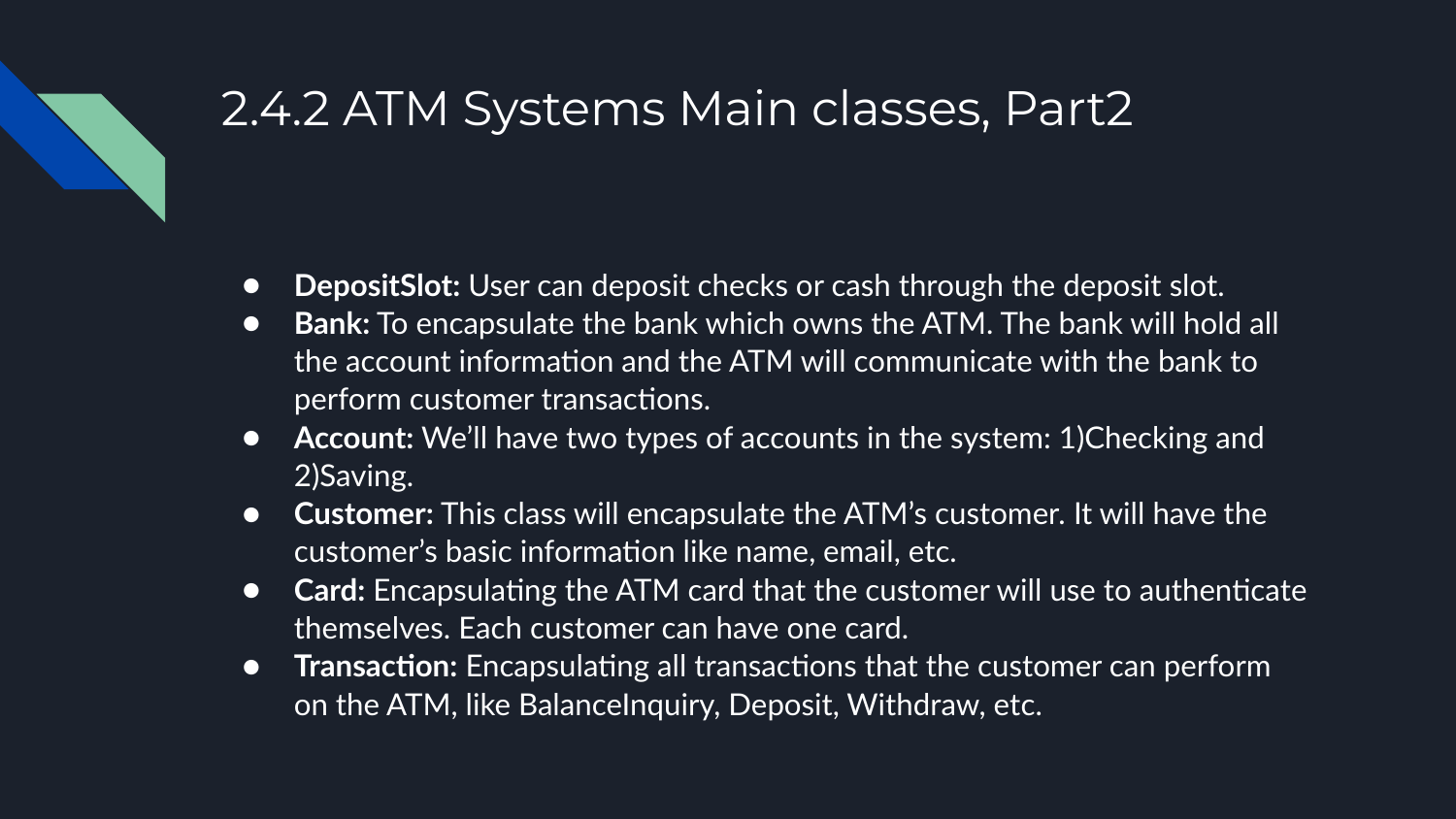

# 2.4.2 ATM Systems Main classes, Part2
DepositSlot: User can deposit checks or cash through the deposit slot.
Bank: To encapsulate the bank which owns the ATM. The bank will hold all the account information and the ATM will communicate with the bank to perform customer transactions.
Account: We’ll have two types of accounts in the system: 1)Checking and 2)Saving.
Customer: This class will encapsulate the ATM’s customer. It will have the customer’s basic information like name, email, etc.
Card: Encapsulating the ATM card that the customer will use to authenticate themselves. Each customer can have one card.
Transaction: Encapsulating all transactions that the customer can perform on the ATM, like BalanceInquiry, Deposit, Withdraw, etc.